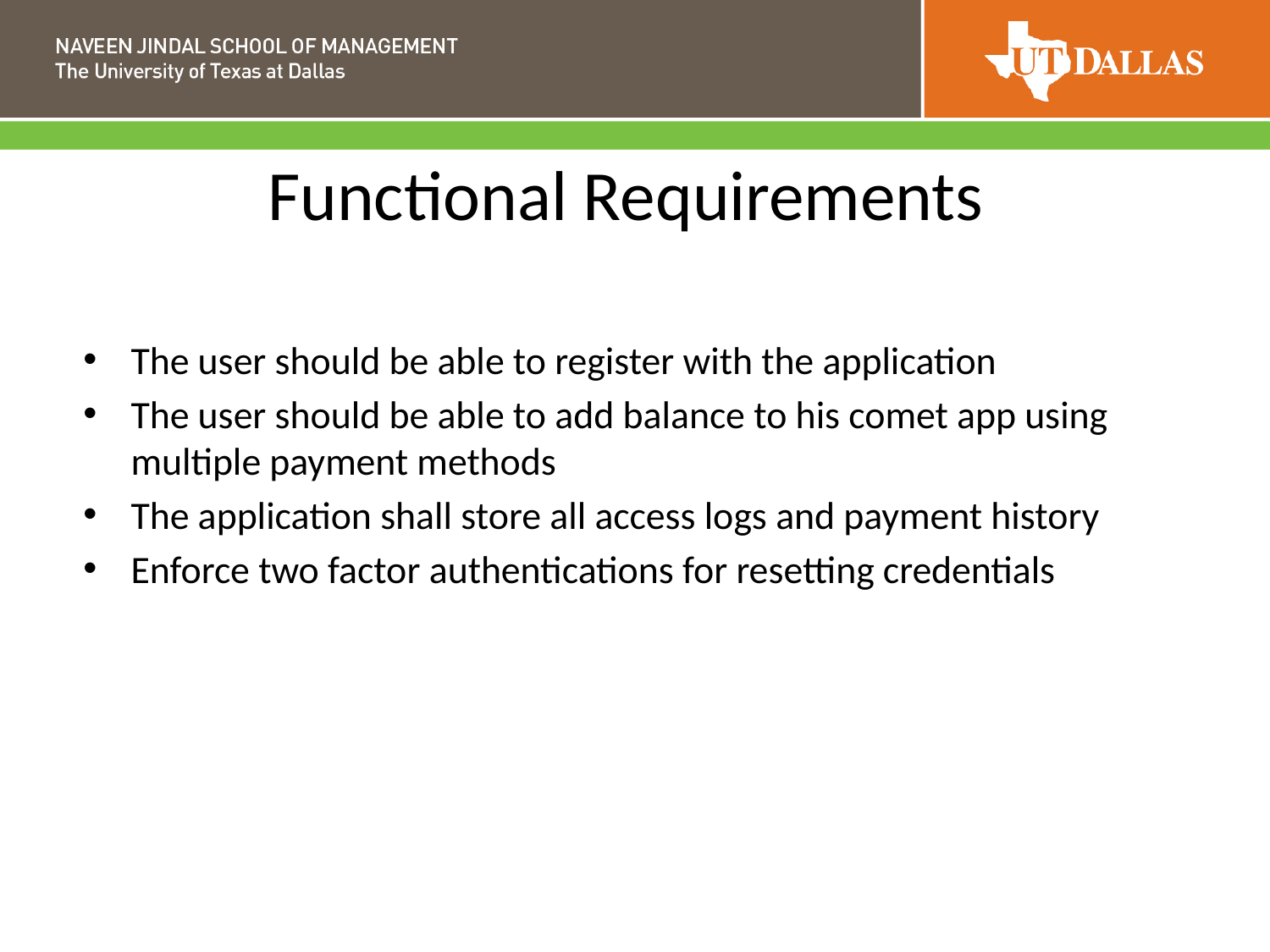

# Functional Requirements

The user should be able to register with the application
The user should be able to add balance to his comet app using multiple payment methods
The application shall store all access logs and payment history
Enforce two factor authentications for resetting credentials